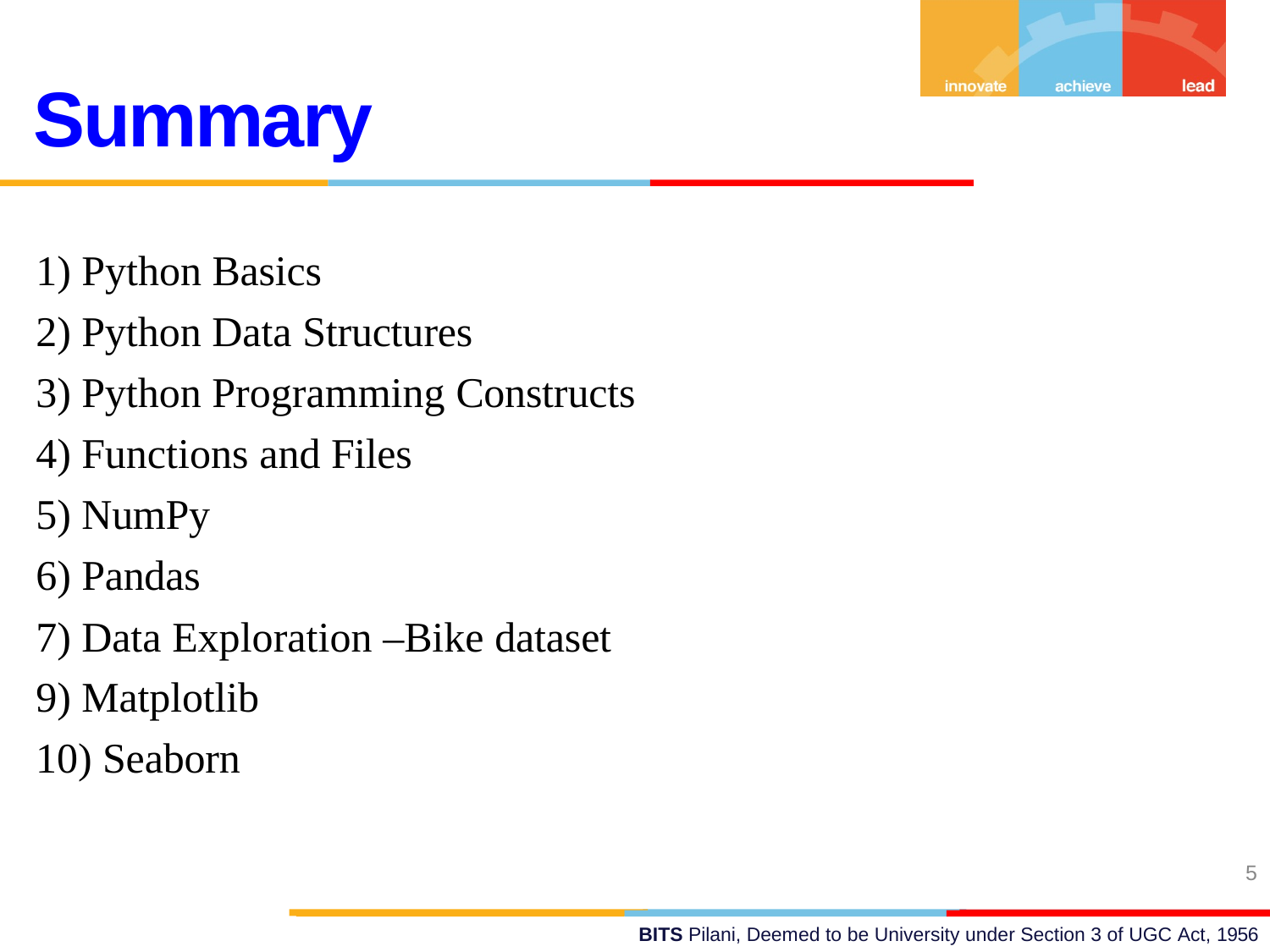

# Summary
Python Basics
Python Data Structures
Python Programming Constructs
Functions and Files
NumPy
Pandas
Data Exploration –Bike dataset
Matplotlib
Seaborn
5
BITS Pilani, Deemed to be University under Section 3 of UGC Act, 1956